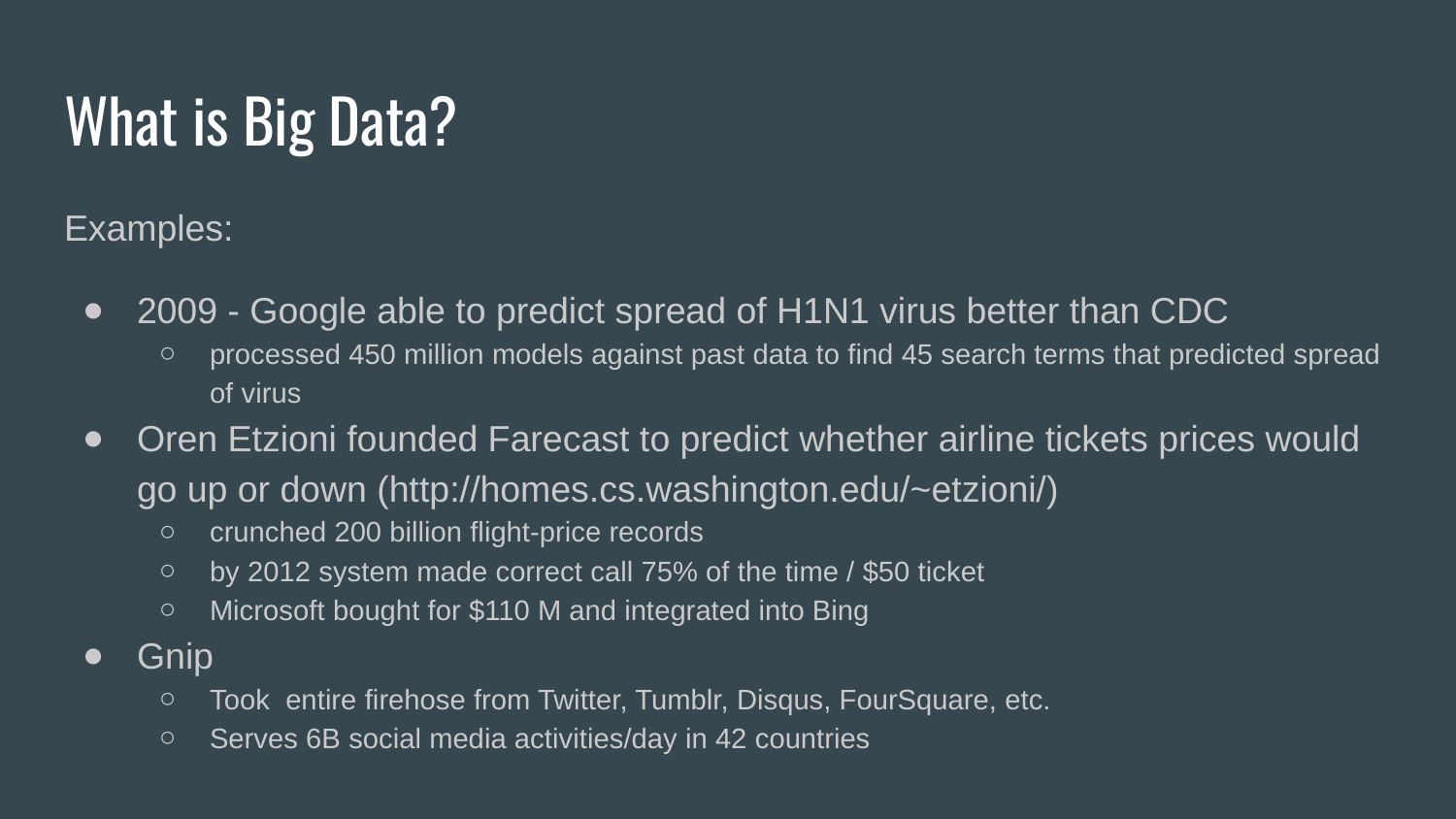

# What is Big Data?
Examples:
2009 - Google able to predict spread of H1N1 virus better than CDC
processed 450 million models against past data to find 45 search terms that predicted spread of virus
Oren Etzioni founded Farecast to predict whether airline tickets prices would go up or down (http://homes.cs.washington.edu/~etzioni/)
crunched 200 billion flight-price records
by 2012 system made correct call 75% of the time / $50 ticket
Microsoft bought for $110 M and integrated into Bing
Gnip
Took  entire firehose from Twitter, Tumblr, Disqus, FourSquare, etc.
Serves 6B social media activities/day in 42 countries